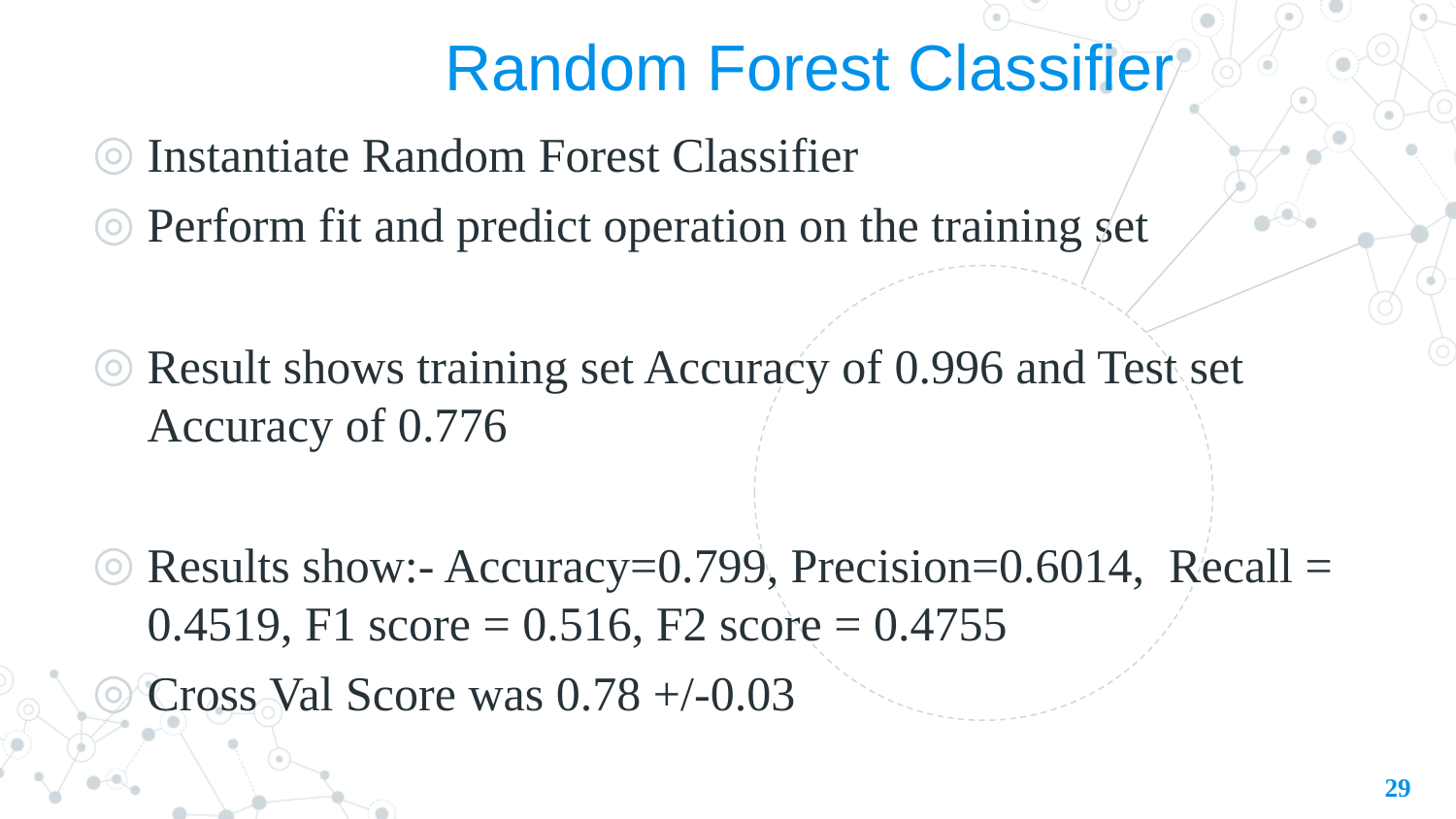

# Random Forest Classifier
Instantiate Random Forest Classifier
Perform fit and predict operation on the training set

Result shows training set Accuracy of 0.996 and Test set Accuracy of 0.776

Results show:- Accuracy=0.799, Precision=0.6014,  Recall = 0.4519, F1 score = 0.516, F2 score = 0.4755
Cross Val Score was 0.78 +/-0.03

29